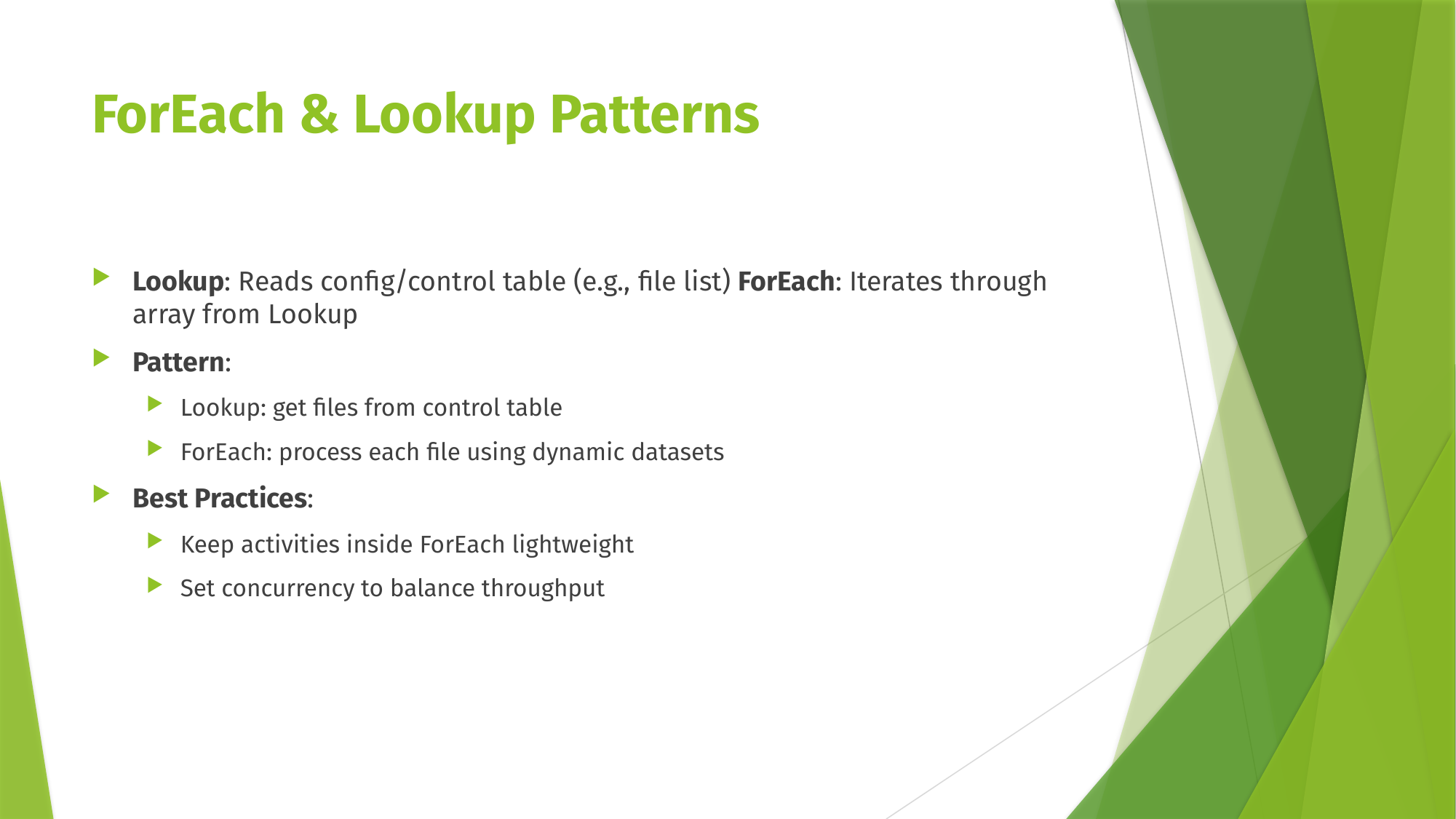

# ForEach & Lookup Patterns
Lookup: Reads config/control table (e.g., file list) ForEach: Iterates through array from Lookup
Pattern:
Lookup: get files from control table
ForEach: process each file using dynamic datasets
Best Practices:
Keep activities inside ForEach lightweight
Set concurrency to balance throughput